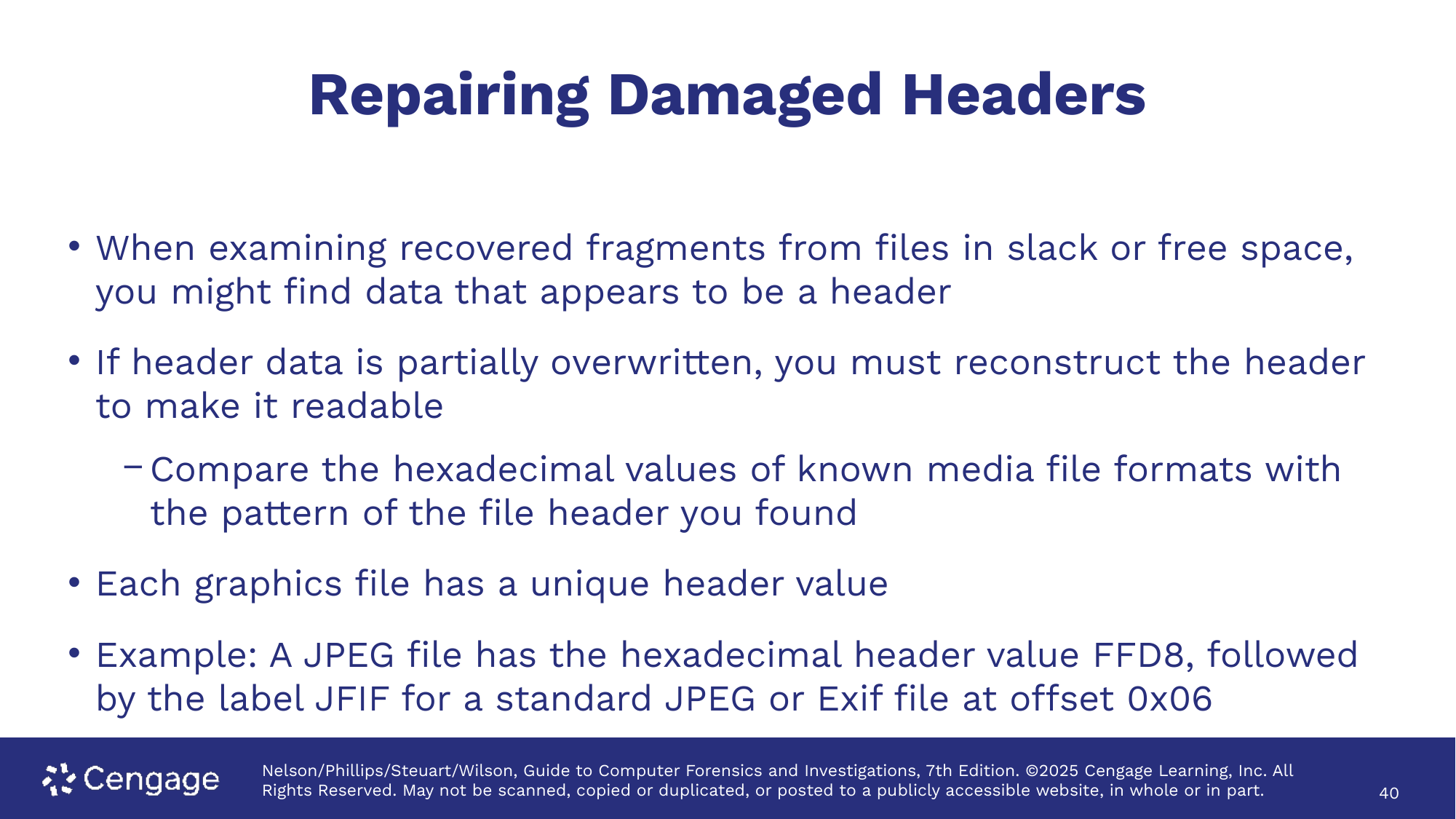

# Repairing Damaged Headers
When examining recovered fragments from files in slack or free space, you might find data that appears to be a header
If header data is partially overwritten, you must reconstruct the header to make it readable
Compare the hexadecimal values of known media file formats with the pattern of the file header you found
Each graphics file has a unique header value
Example: A JPEG file has the hexadecimal header value FFD8, followed by the label JFIF for a standard JPEG or Exif file at offset 0x06